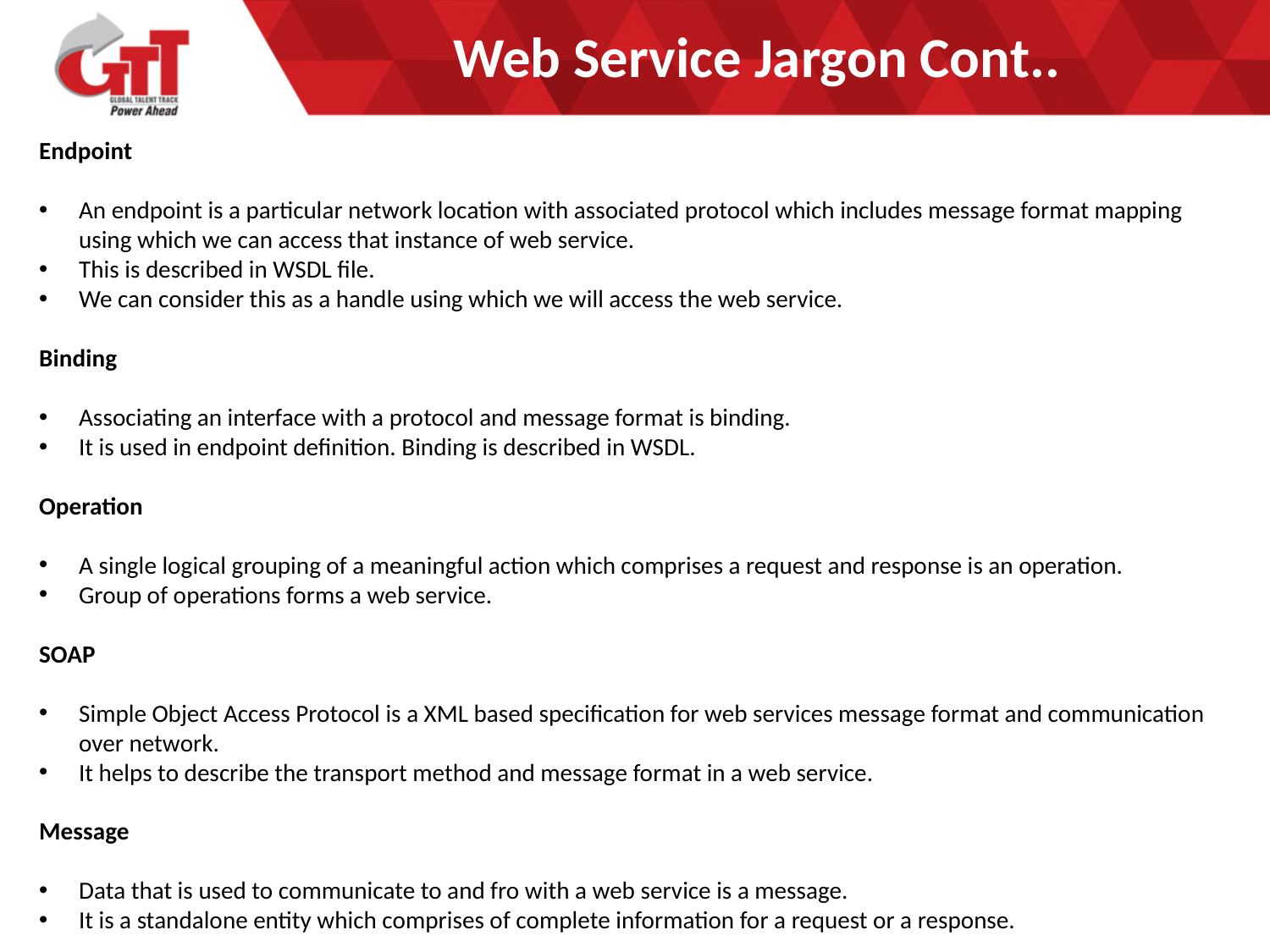

# Web Service Jargon Cont..

Endpoint

An endpoint is a particular network location with associated protocol which includes message format mapping using which we can access that instance of web service.
This is described in WSDL file.
We can consider this as a handle using which we will access the web service.

Binding

Associating an interface with a protocol and message format is binding.
It is used in endpoint definition. Binding is described in WSDL.

Operation

A single logical grouping of a meaningful action which comprises a request and response is an operation.
Group of operations forms a web service.

SOAP

Simple Object Access Protocol is a XML based specification for web services message format and communication over network.
It helps to describe the transport method and message format in a web service.

Message

Data that is used to communicate to and fro with a web service is a message.
It is a standalone entity which comprises of complete information for a request or a response.